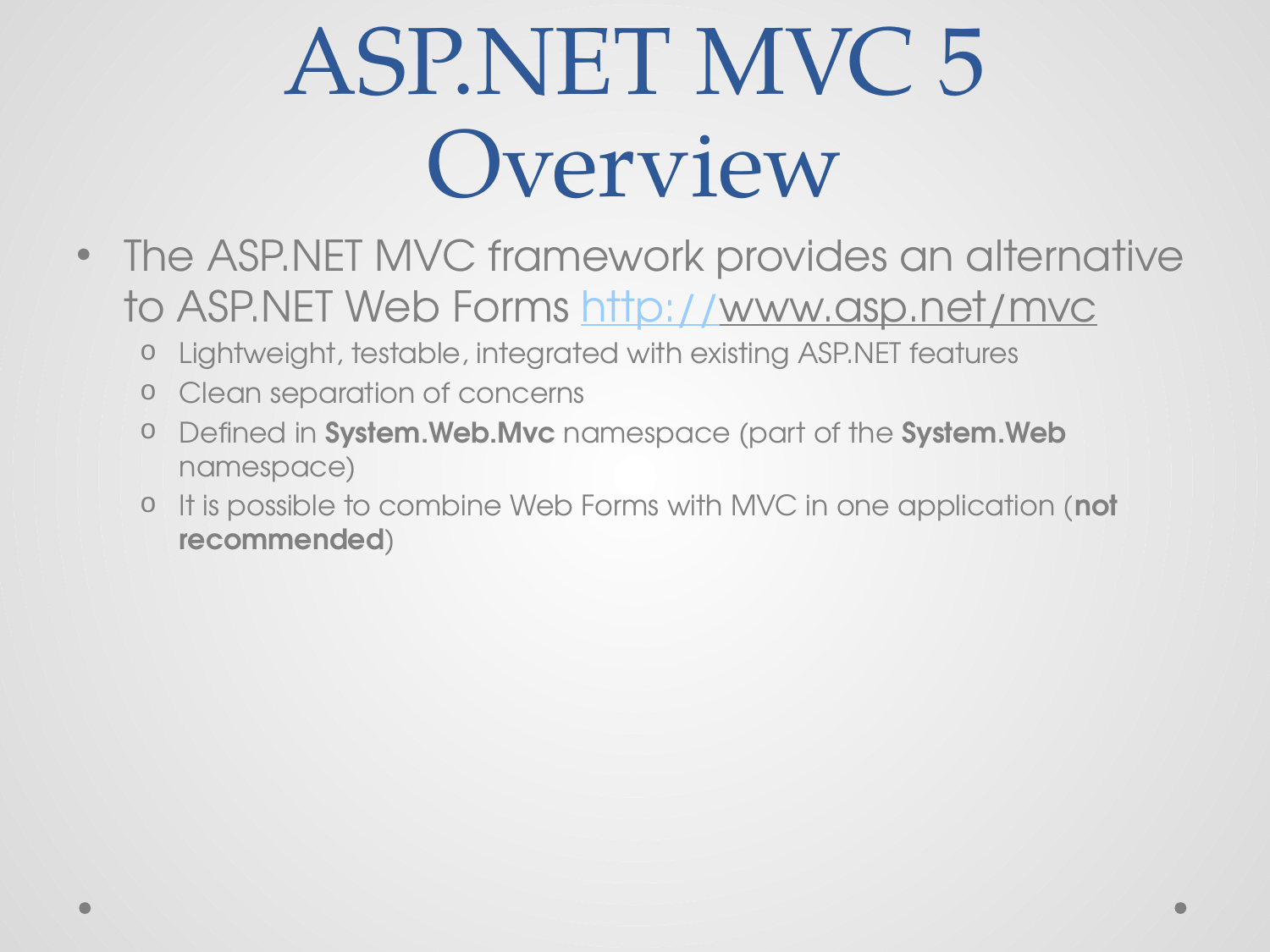

# ASP.NET MVC 5 Overview
The ASP.NET MVC framework provides an alternative to ASP.NET Web Forms http://www.asp.net/mvc
Lightweight, testable, integrated with existing ASP.NET features
Clean separation of concerns
Defined in System.Web.Mvc namespace (part of the System.Web namespace)
It is possible to combine Web Forms with MVC in one application (not recommended)